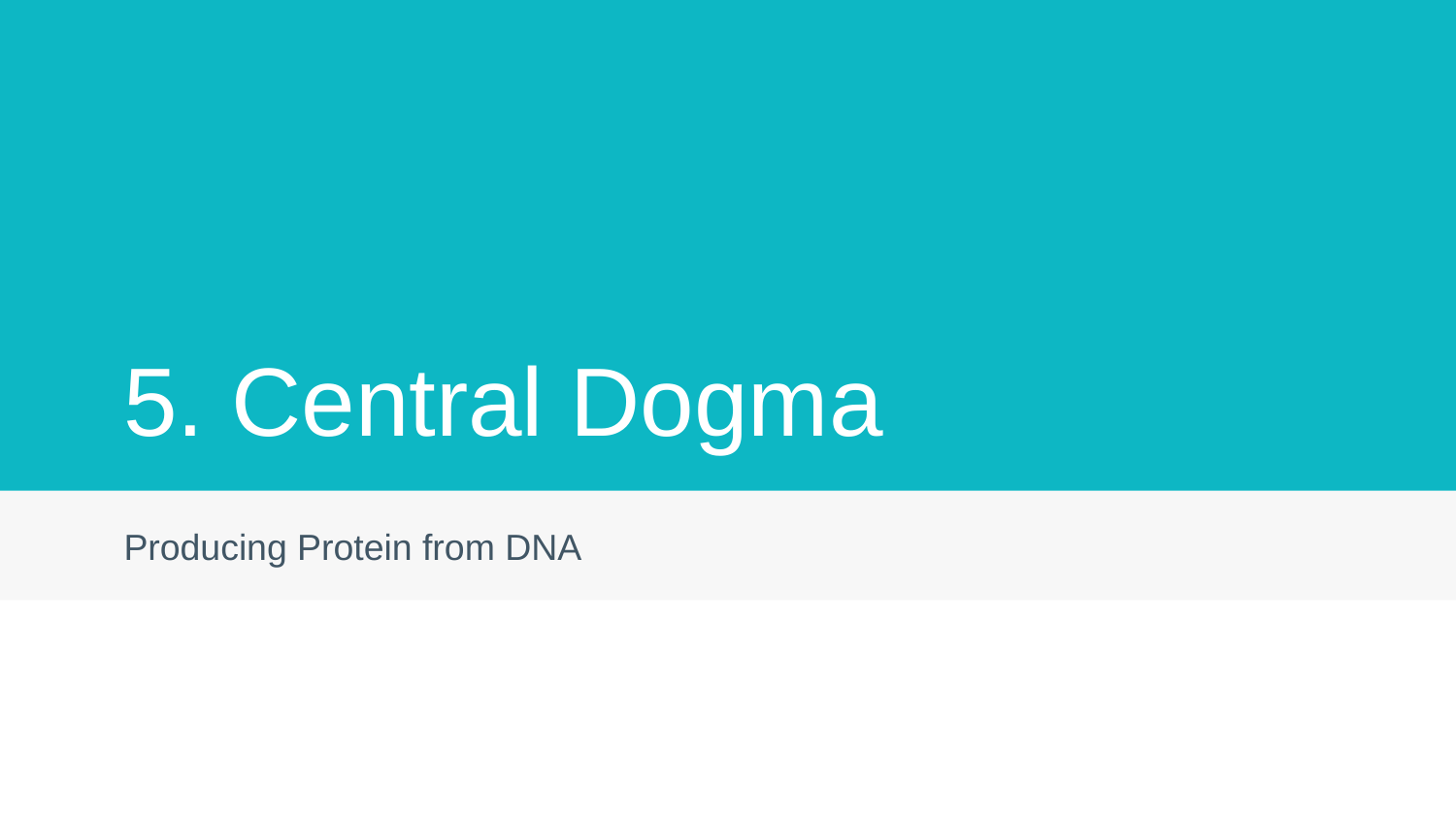

# 5. Central Dogma
Producing Protein from DNA